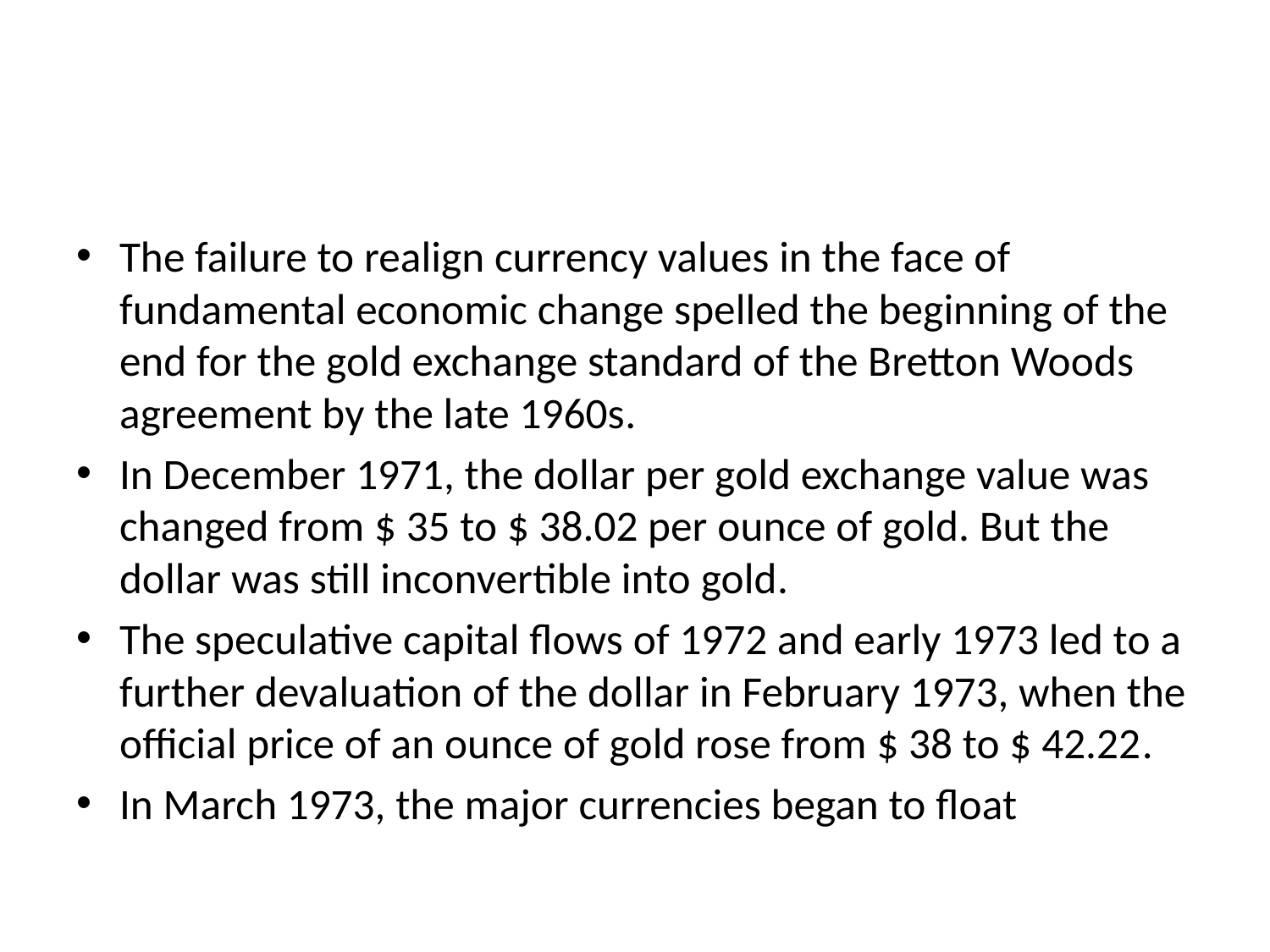

#
The failure to realign currency values in the face of fundamental economic change spelled the beginning of the end for the gold exchange standard of the Bretton Woods agreement by the late 1960s.
In December 1971, the dollar per gold exchange value was changed from $ 35 to $ 38.02 per ounce of gold. But the dollar was still inconvertible into gold.
The speculative capital flows of 1972 and early 1973 led to a further devaluation of the dollar in February 1973, when the official price of an ounce of gold rose from $ 38 to $ 42.22.
In March 1973, the major currencies began to float